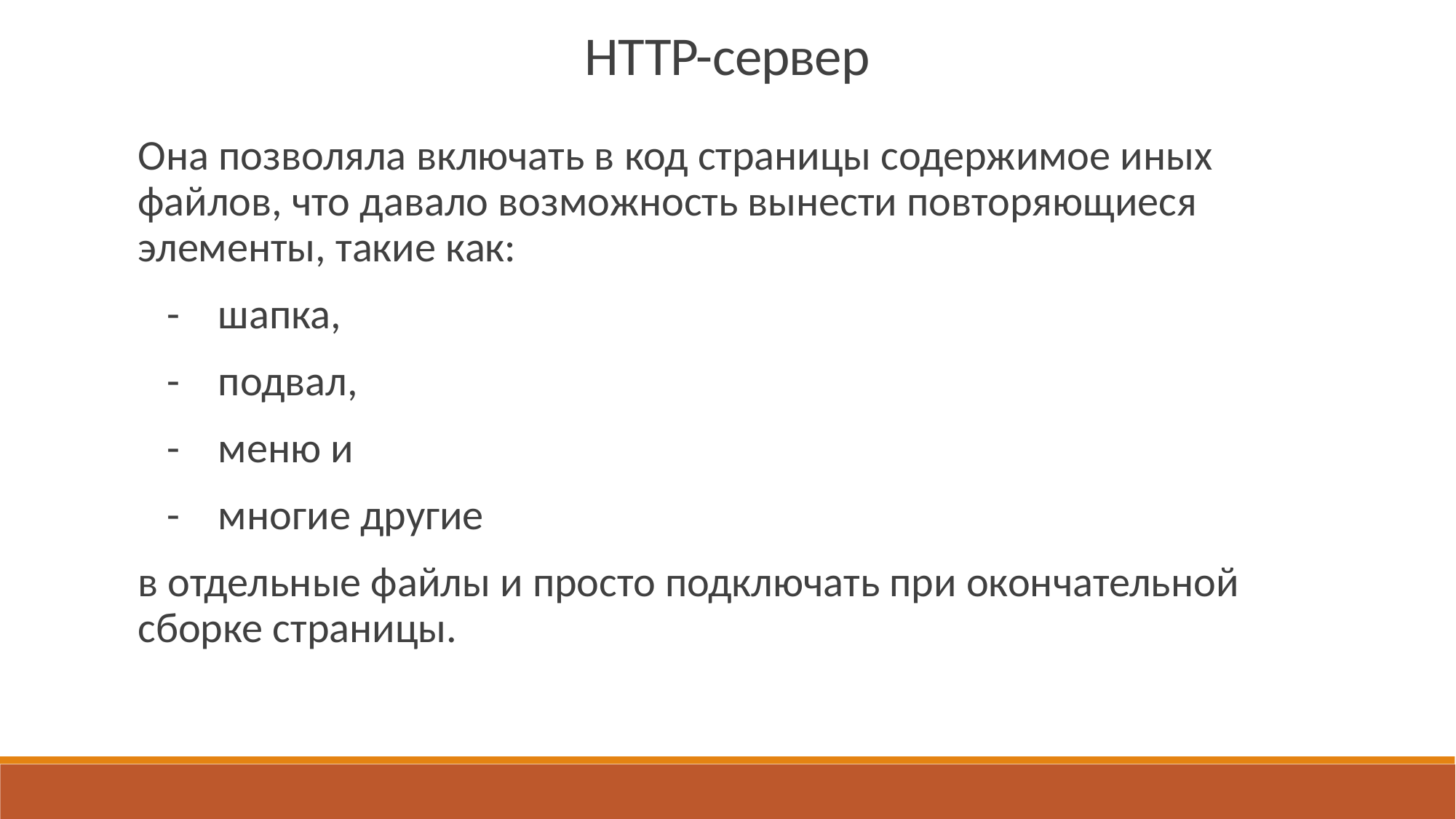

HTTP-сервер
Она позволяла включать в код страницы содержимое иных файлов, что давало возможность вынести повторяющиеся элементы, такие как:
   -    шапка,
   -    подвал,
   -    меню и
   -    многие другие
в отдельные файлы и просто подключать при окончательной сборке страницы.